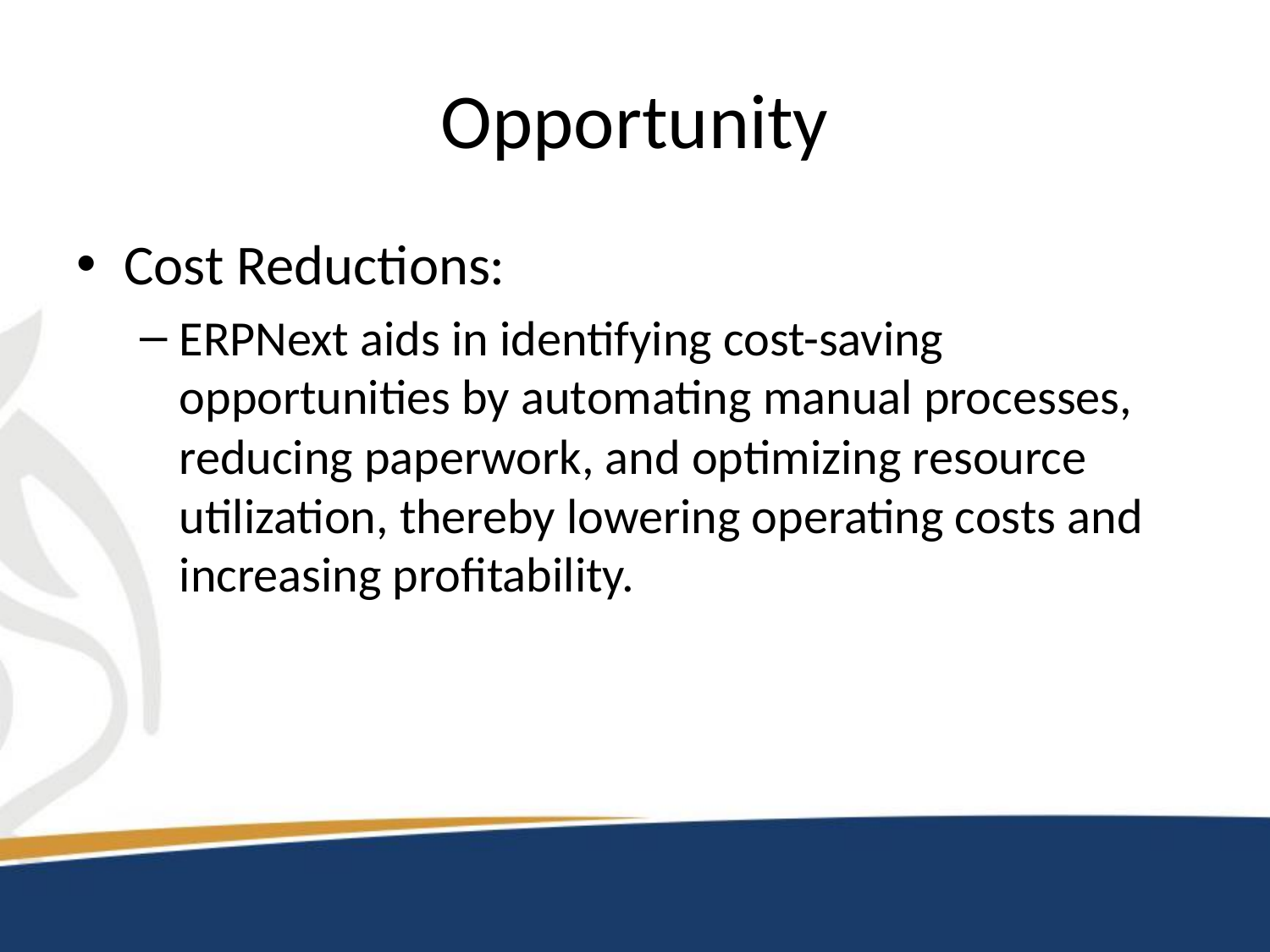

# Opportunity
Cost Reductions:
ERPNext aids in identifying cost-saving opportunities by automating manual processes, reducing paperwork, and optimizing resource utilization, thereby lowering operating costs and increasing profitability.